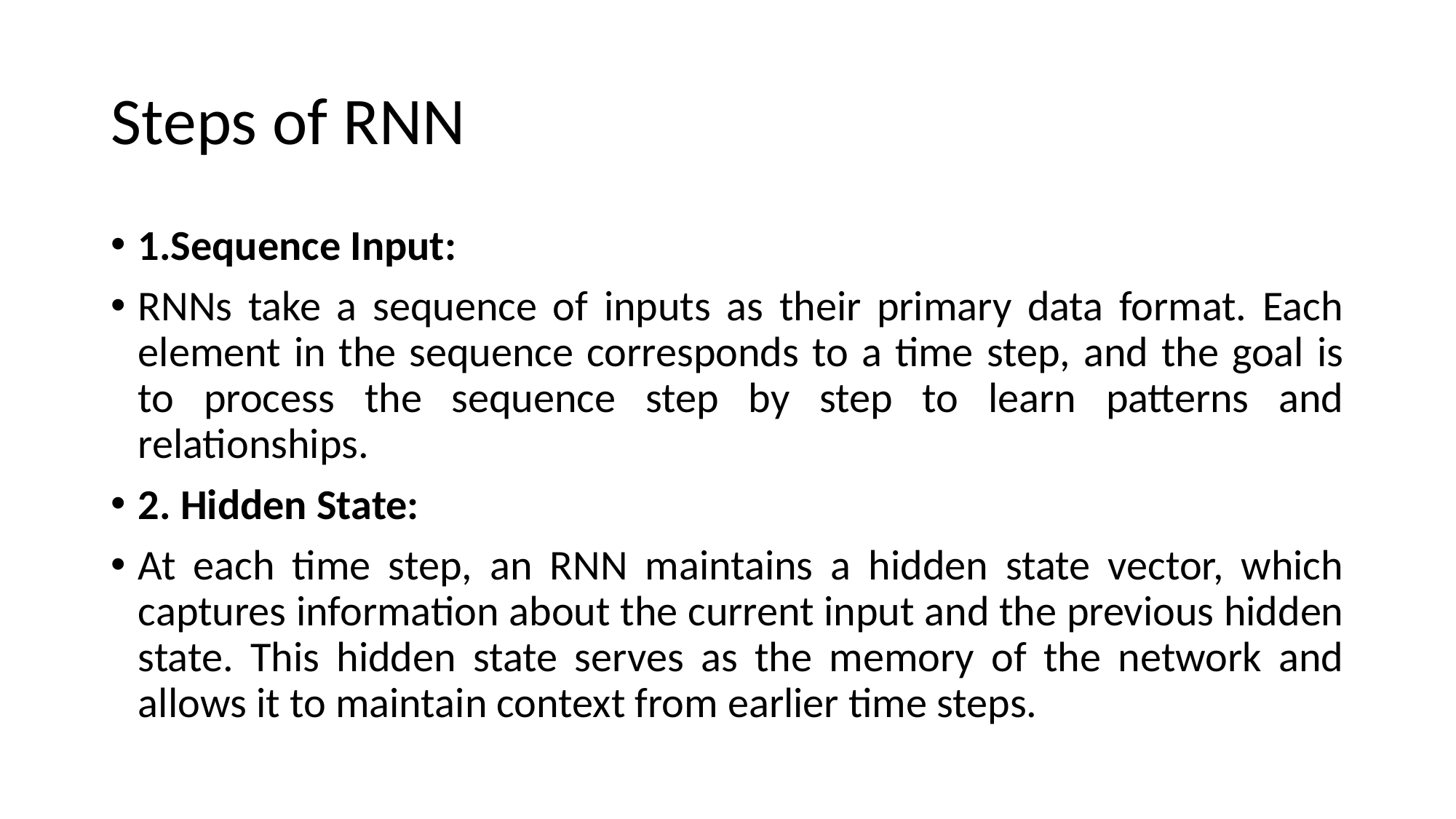

# Steps of RNN
1.Sequence Input:
RNNs take a sequence of inputs as their primary data format. Each element in the sequence corresponds to a time step, and the goal is to process the sequence step by step to learn patterns and relationships.
2. Hidden State:
At each time step, an RNN maintains a hidden state vector, which captures information about the current input and the previous hidden state. This hidden state serves as the memory of the network and allows it to maintain context from earlier time steps.